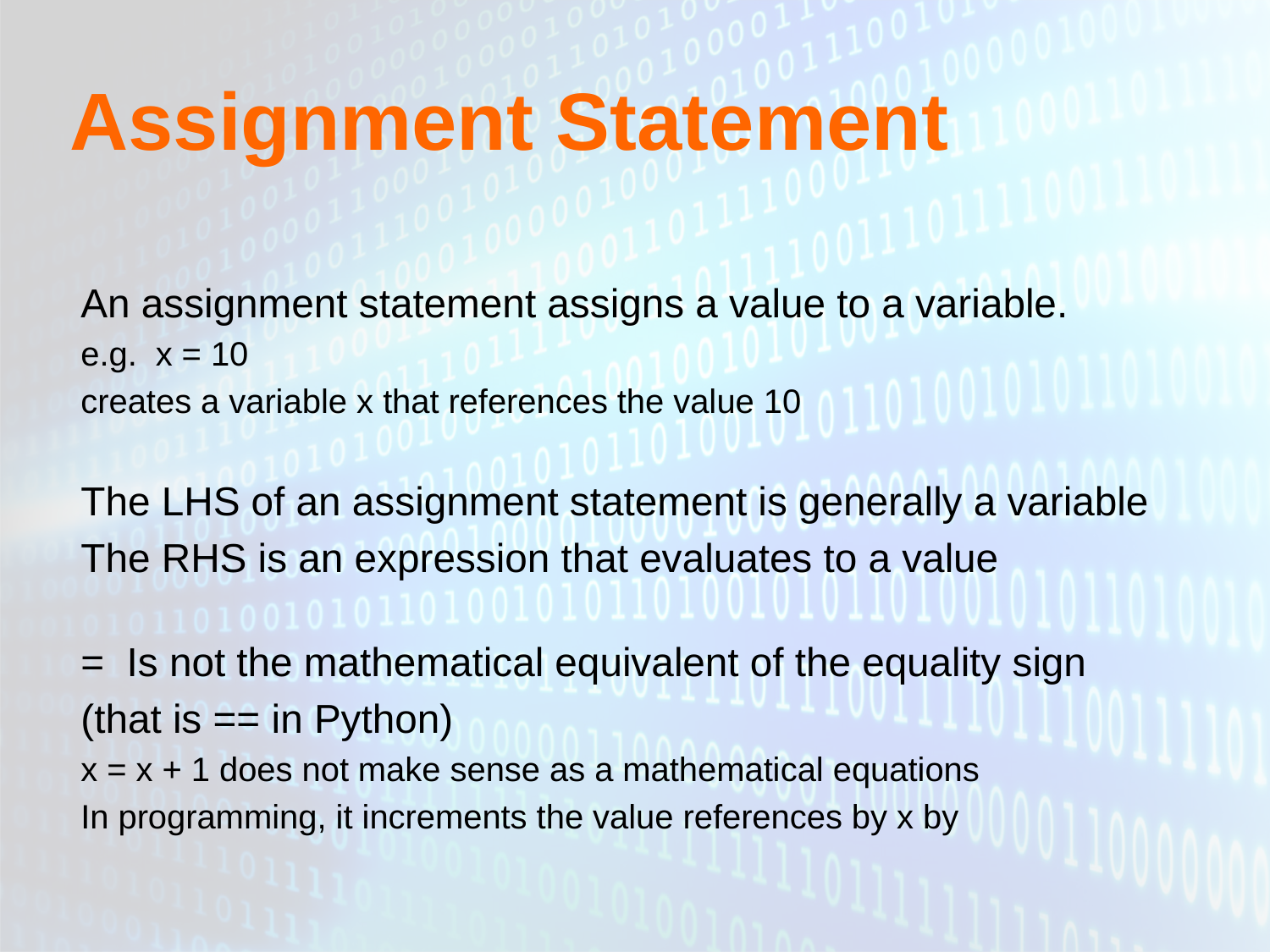

# Assignment Statement

An assignment statement assigns a value to a variable.
	e.g.  x = 10
	creates a variable x that references the value 10

The LHS of an assignment statement is generally a variable
The RHS is an expression that evaluates to a value

=  Is not the mathematical equivalent of the equality sign
(that is == in Python)
	x = x + 1 does not make sense as a mathematical equations
	In programming, it increments the value references by x by